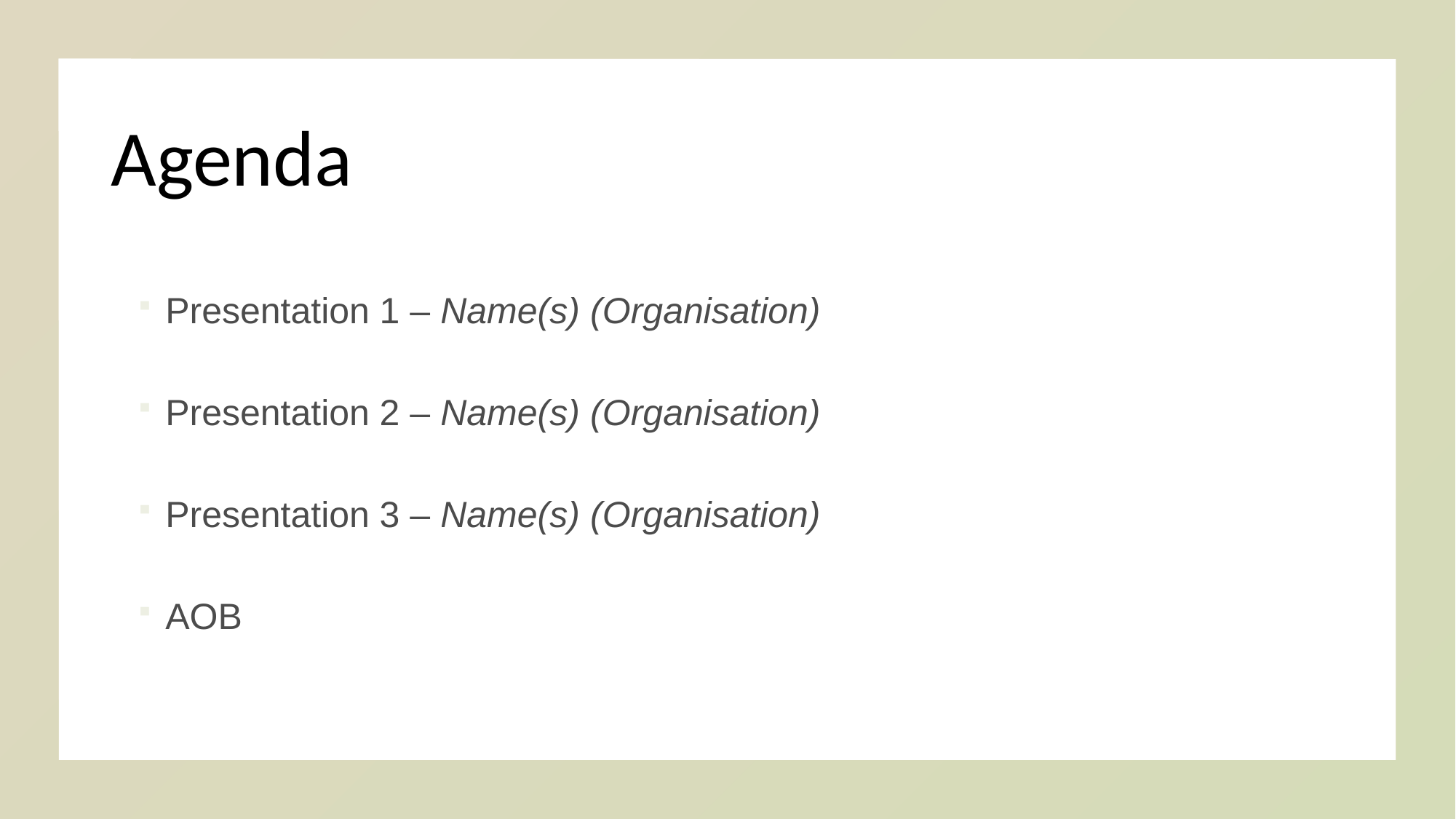

# Agenda
Presentation 1 – Name(s) (Organisation)
Presentation 2 – Name(s) (Organisation)
Presentation 3 – Name(s) (Organisation)
AOB